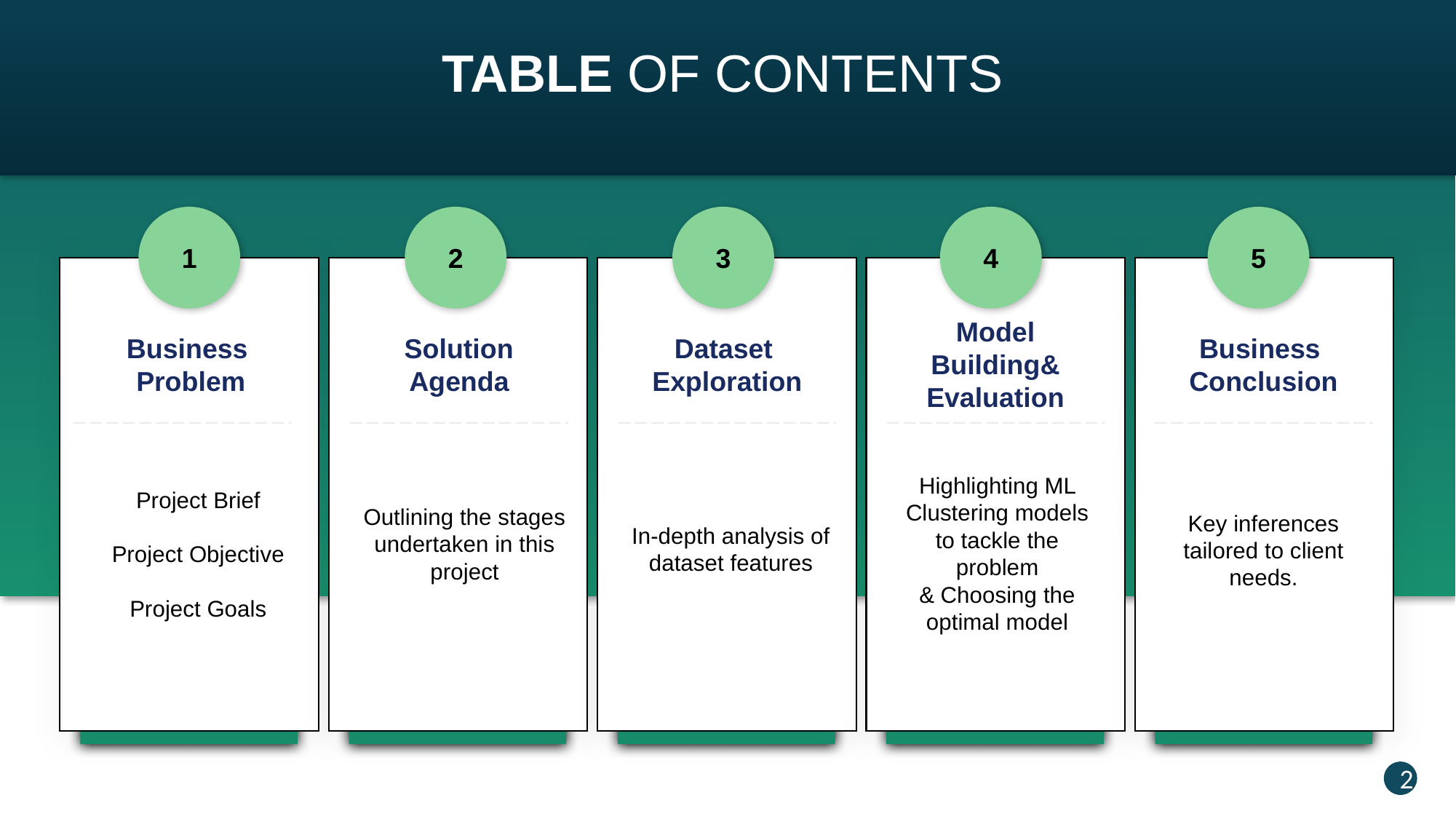

TABLE OF CONTENTS
1
2
3
4
5

Model Building& Evaluation
Business
Problem
Solution Agenda
Dataset
Exploration
Business
Conclusion
Highlighting ML Clustering models to tackle the problem
& Choosing the optimal model
Project Brief

Project Objective

Project Goals
Outlining the stages undertaken in this project
Key inferences tailored to client needs.
In-depth analysis of dataset features

2